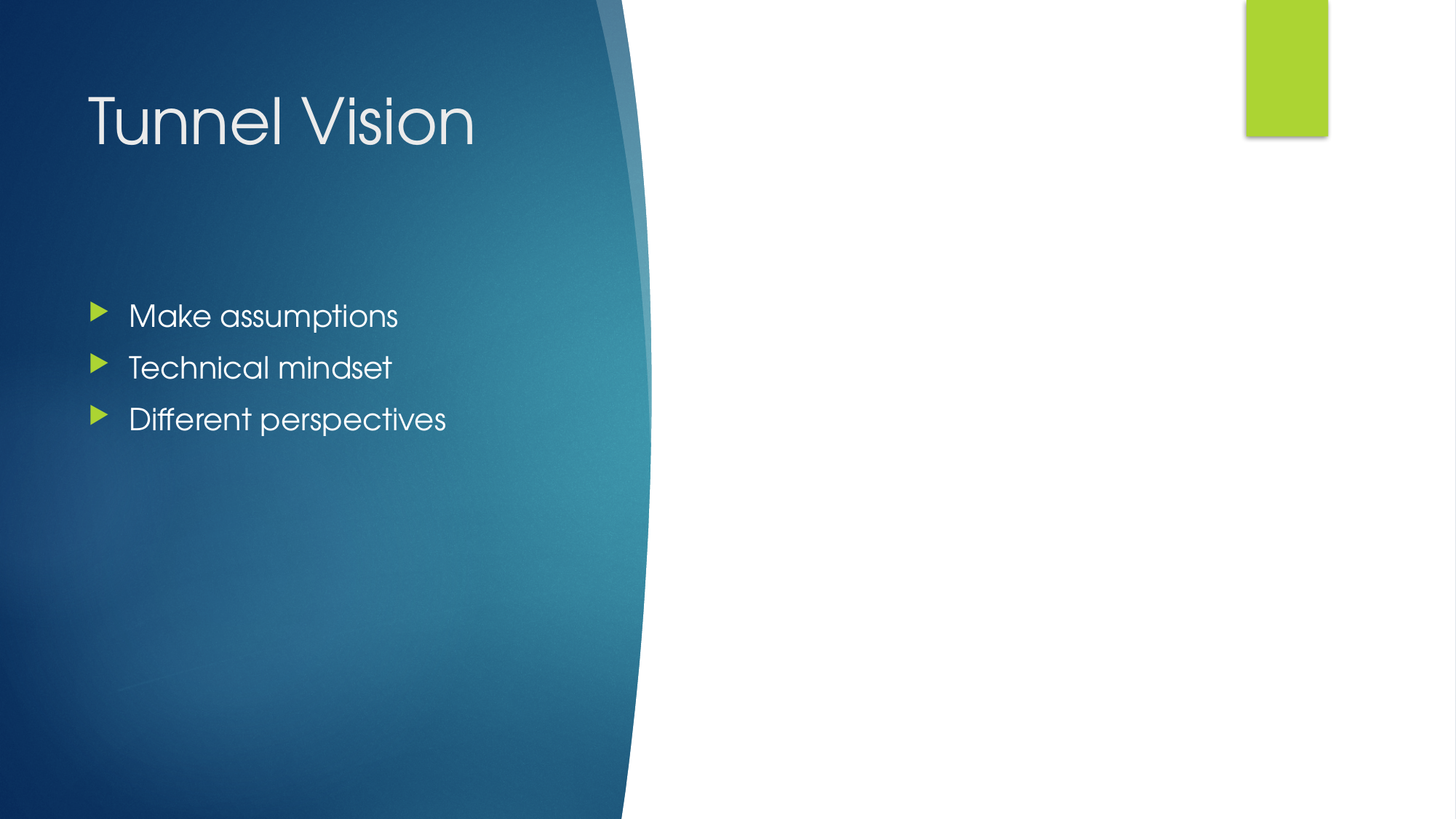

# Tunnel Vision
Make assumptions
Technical mindset
Different perspectives